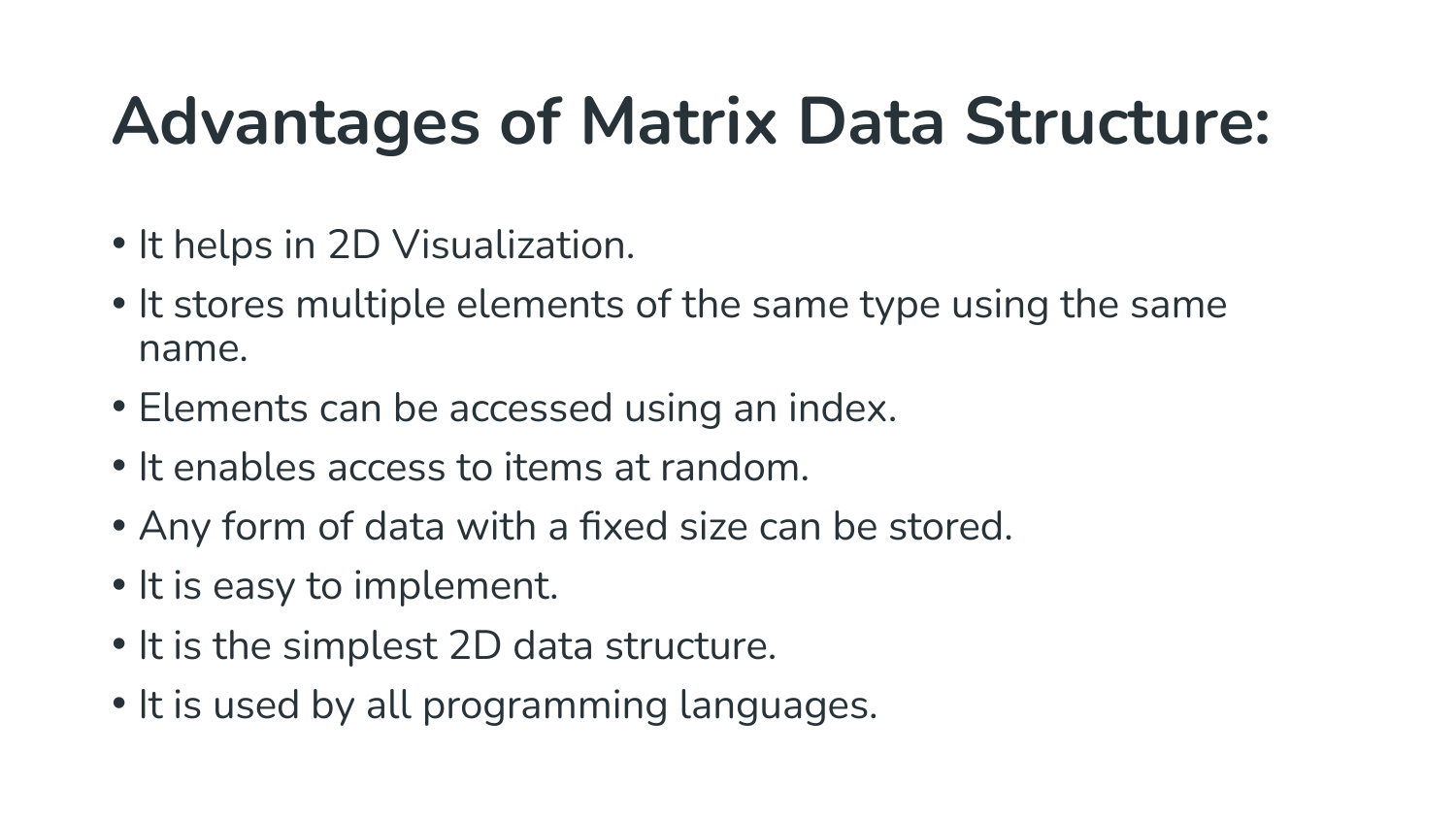

# Advantages of Matrix Data Structure:
It helps in 2D Visualization.
It stores multiple elements of the same type using the same name.
Elements can be accessed using an index.
It enables access to items at random.
Any form of data with a fixed size can be stored.
It is easy to implement.
It is the simplest 2D data structure.
It is used by all programming languages.